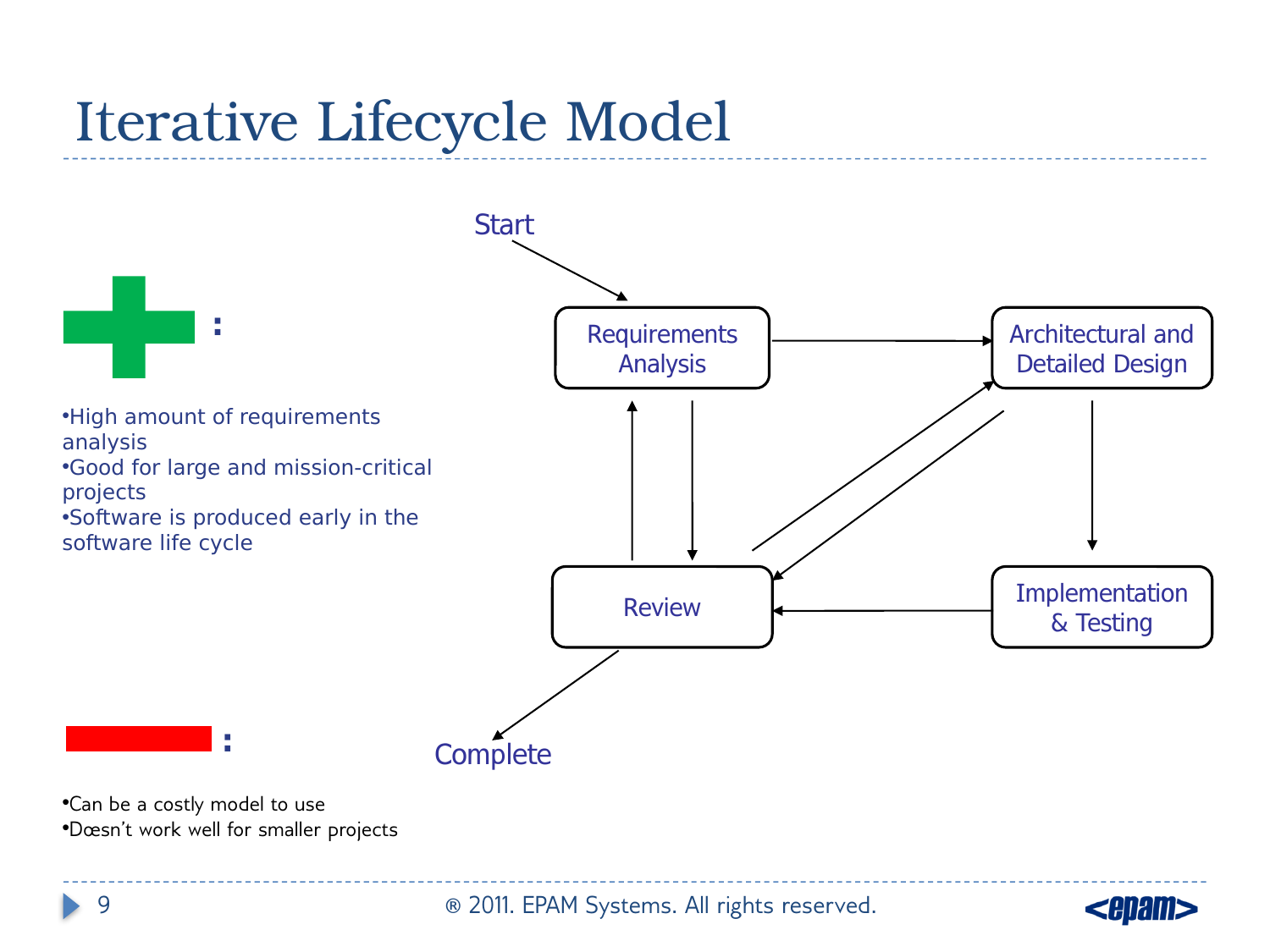

Software Lifecycle Models: Iterative Model
# Iterative Lifecycle Model
Start

:
Requirements Analysis
Architectural and Detailed Design

High amount of requirements analysis
Good for large and mission-critical projects
Software is produced early in the software life cycle

Review
Implementation & Testing

:
Complete
Can be a costly model to use
Doesn’t work well for smaller projects

9
® 2011. EPAM Systems. All rights reserved.